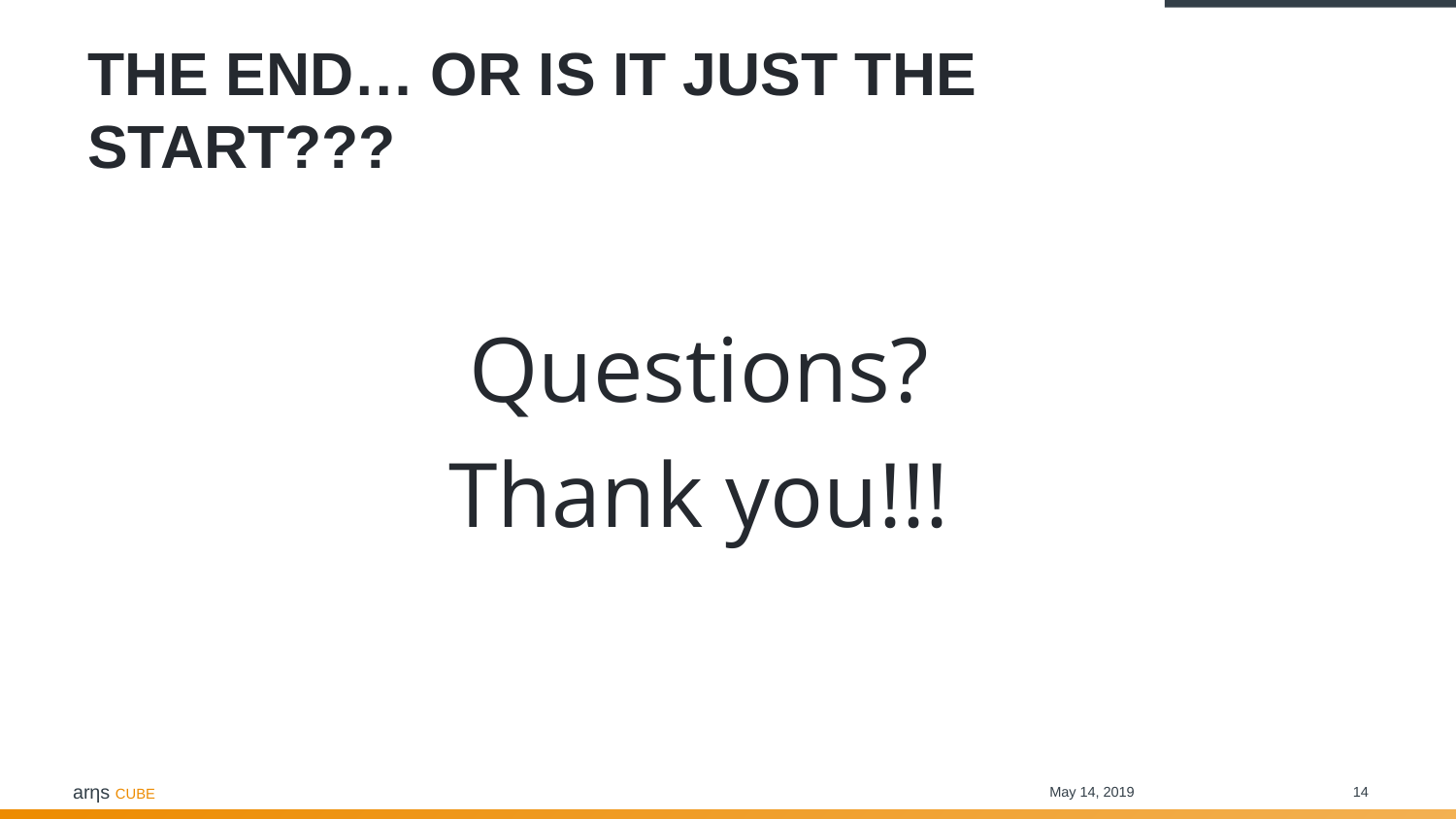

# The end… or is it just the start???
Questions?
Thank you!!!
May 14, 2019
14